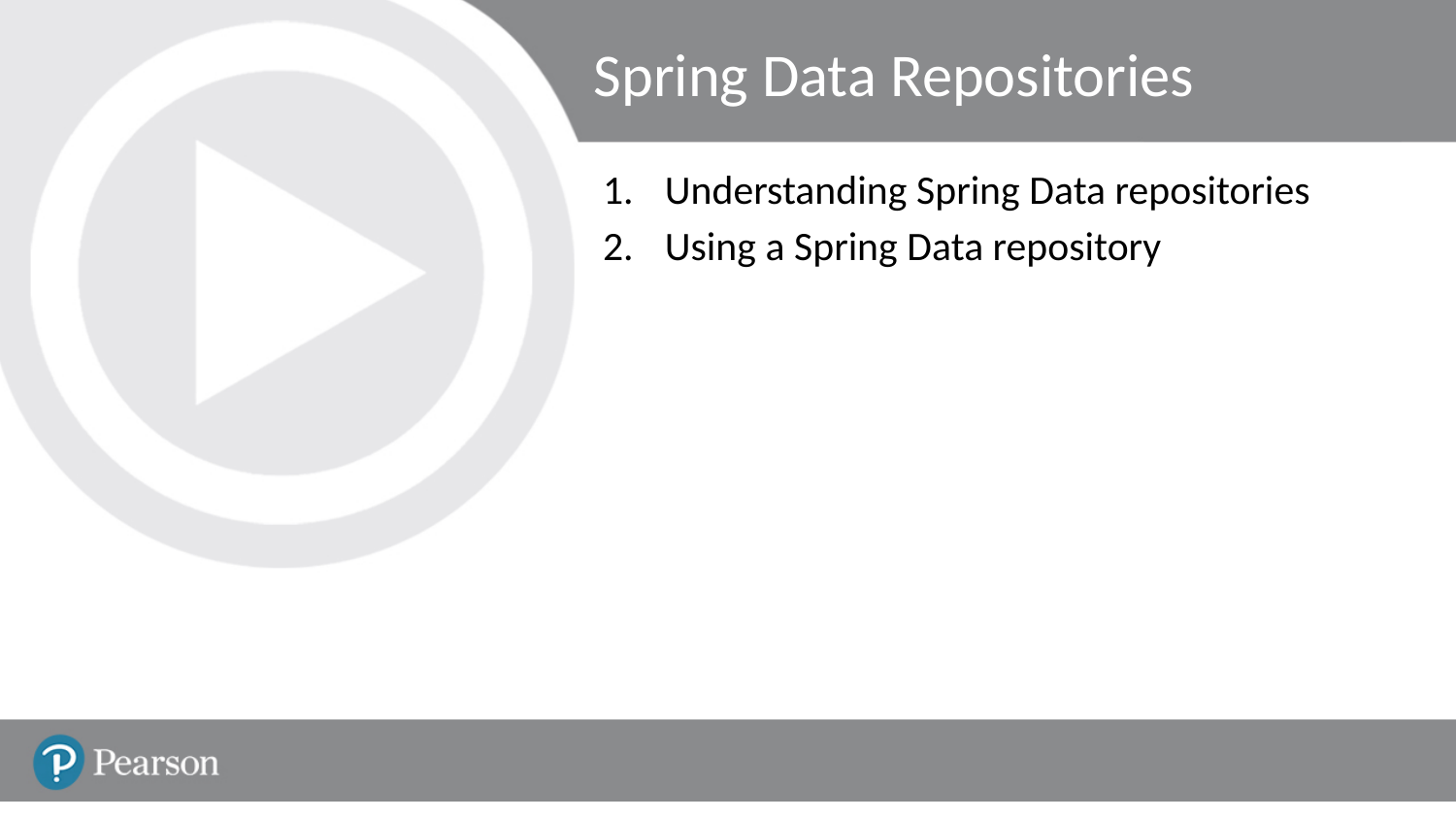

# Spring Data Repositories
Understanding Spring Data repositories
Using a Spring Data repository